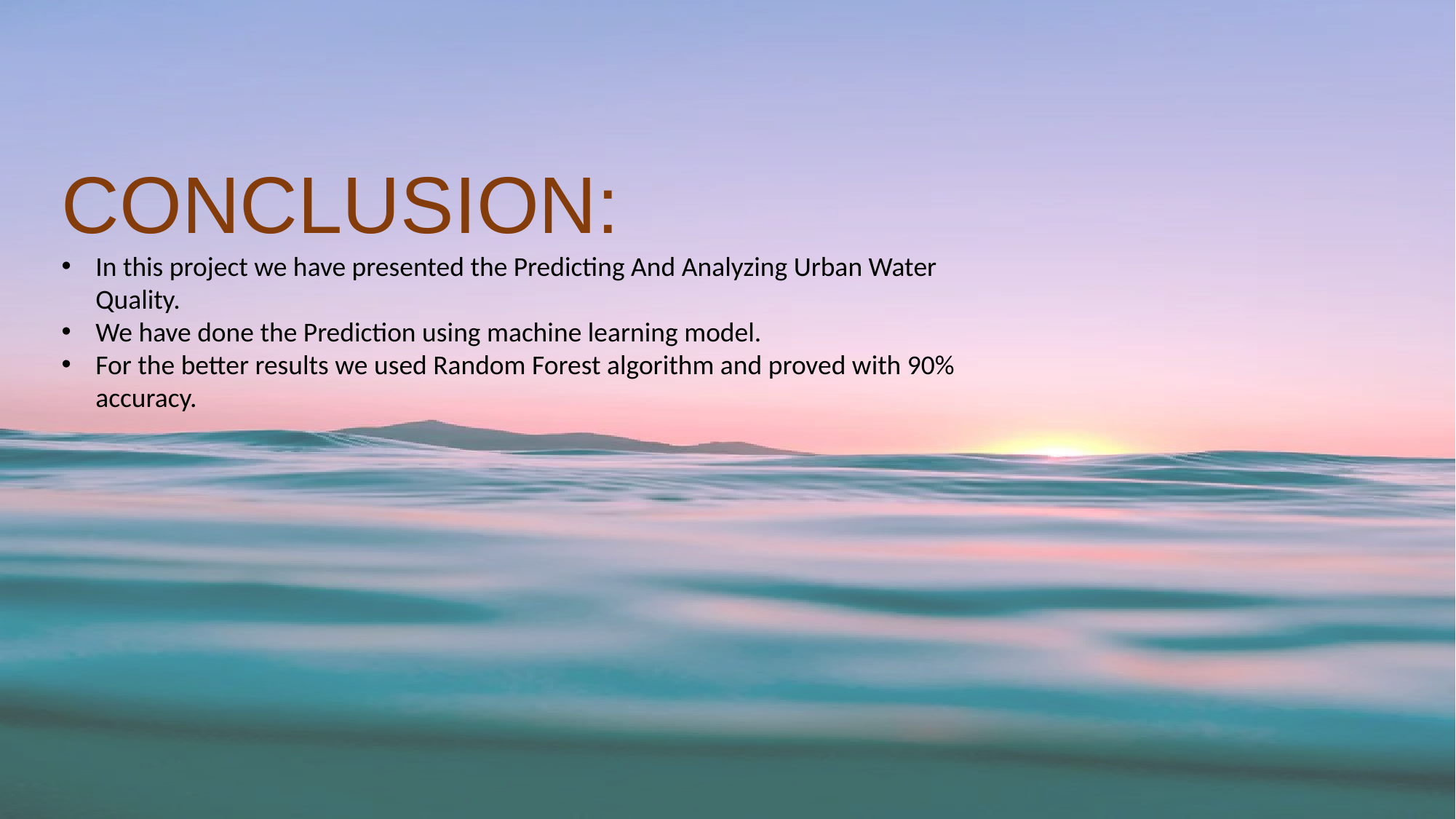

CONCLUSION:
In this project we have presented the Predicting And Analyzing Urban Water Quality.
We have done the Prediction using machine learning model.
For the better results we used Random Forest algorithm and proved with 90% accuracy.